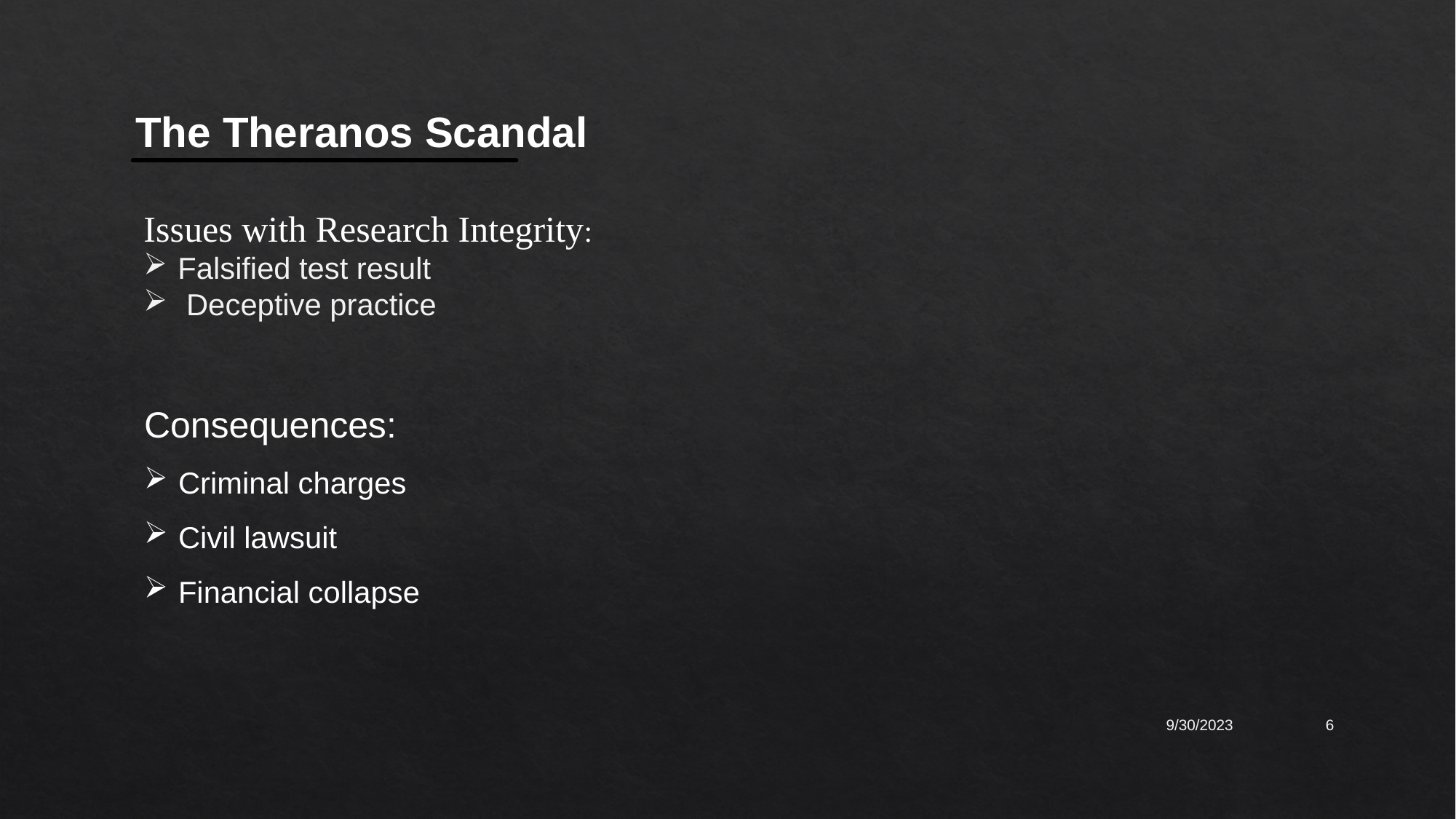

The Theranos Scandal
Issues with Research Integrity:
Falsified test result
 Deceptive practice
Consequences:
Criminal charges
Civil lawsuit
Financial collapse
9/30/2023
6